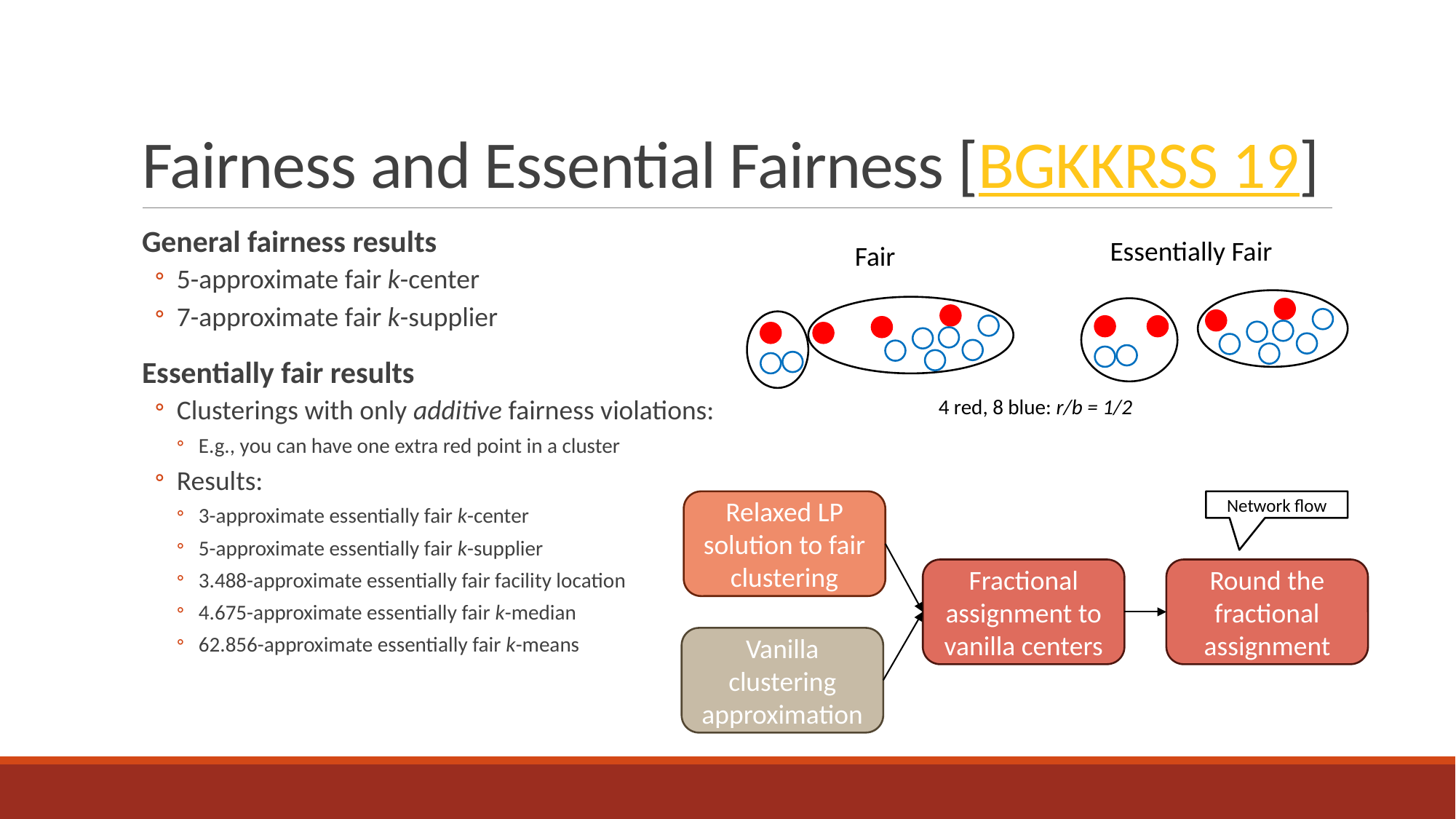

# Fairness and Essential Fairness [BGKKRSS 19]

General fairness results
5-approximate fair k-center
7-approximate fair k-supplier
Essentially fair results
Clusterings with only additive fairness violations:
E.g., you can have one extra red point in a cluster
Results:
3-approximate essentially fair k-center
5-approximate essentially fair k-supplier
3.488-approximate essentially fair facility location
4.675-approximate essentially fair k-median
62.856-approximate essentially fair k-means
Essentially Fair
Fair

4 red, 8 blue: r/b = 1/2
Relaxed LP solution to fair clustering
Network flow
Fractional assignment to vanilla centers
Round the fractional assignment
Vanilla clustering approximation